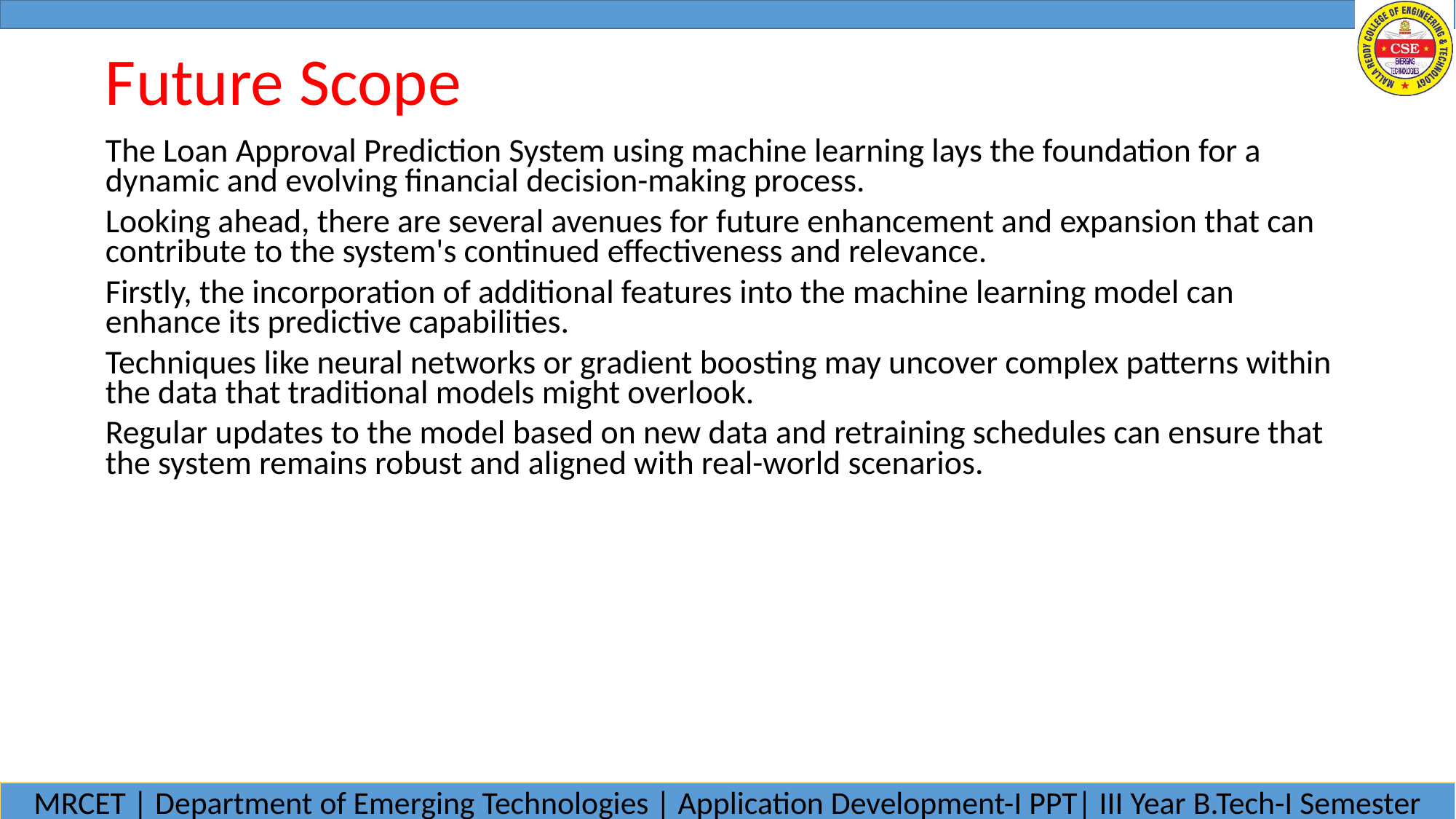

Future Scope
The Loan Approval Prediction System using machine learning lays the foundation for a dynamic and evolving financial decision-making process.
Looking ahead, there are several avenues for future enhancement and expansion that can contribute to the system's continued effectiveness and relevance.
Firstly, the incorporation of additional features into the machine learning model can enhance its predictive capabilities.
Techniques like neural networks or gradient boosting may uncover complex patterns within the data that traditional models might overlook.
Regular updates to the model based on new data and retraining schedules can ensure that the system remains robust and aligned with real-world scenarios.
19